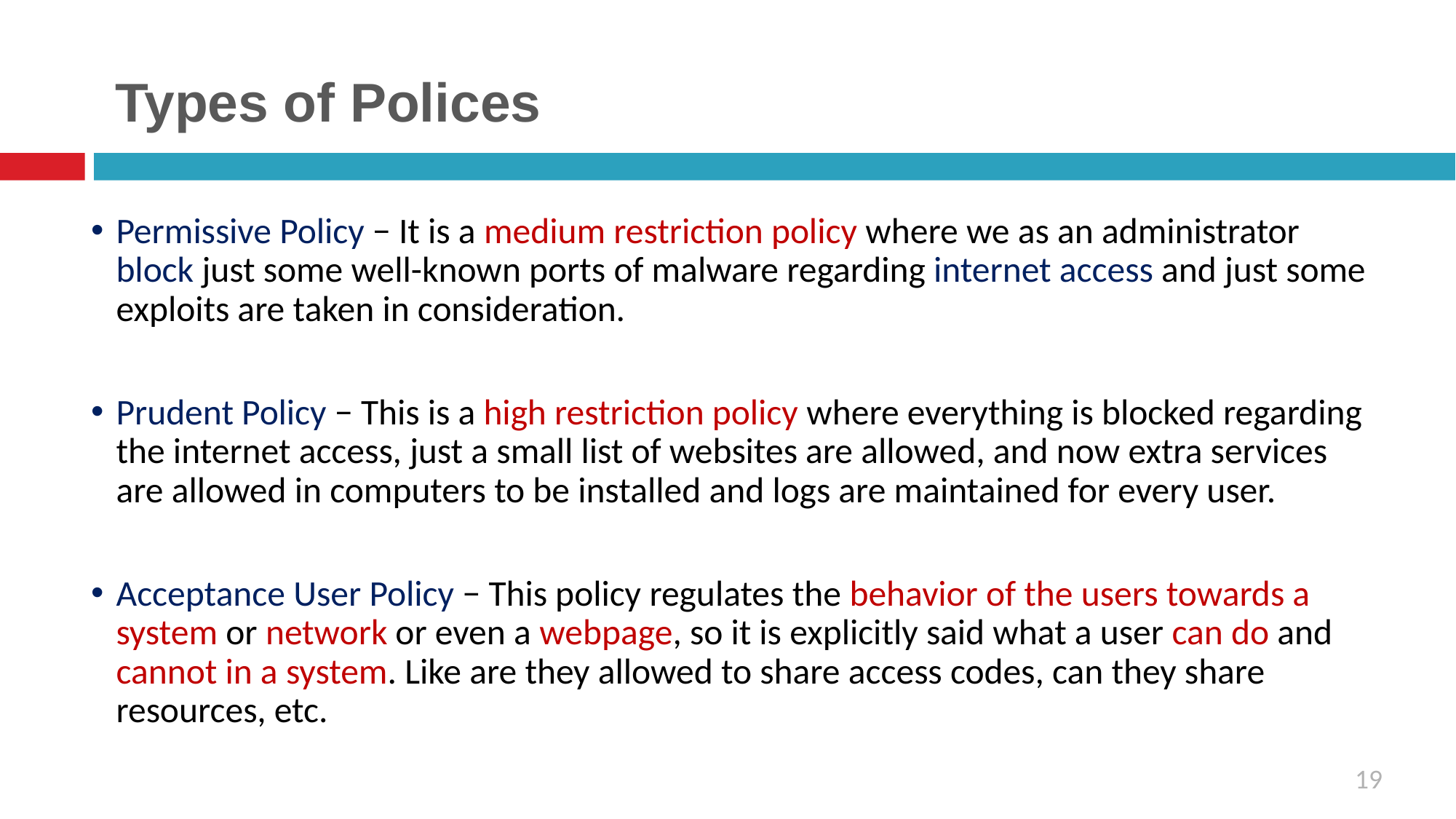

# Types of Polices
Permissive Policy − It is a medium restriction policy where we as an administrator block just some well-known ports of malware regarding internet access and just some exploits are taken in consideration.

Prudent Policy − This is a high restriction policy where everything is blocked regarding the internet access, just a small list of websites are allowed, and now extra services are allowed in computers to be installed and logs are maintained for every user.

Acceptance User Policy − This policy regulates the behavior of the users towards a system or network or even a webpage, so it is explicitly said what a user can do and cannot in a system. Like are they allowed to share access codes, can they share resources, etc.
19